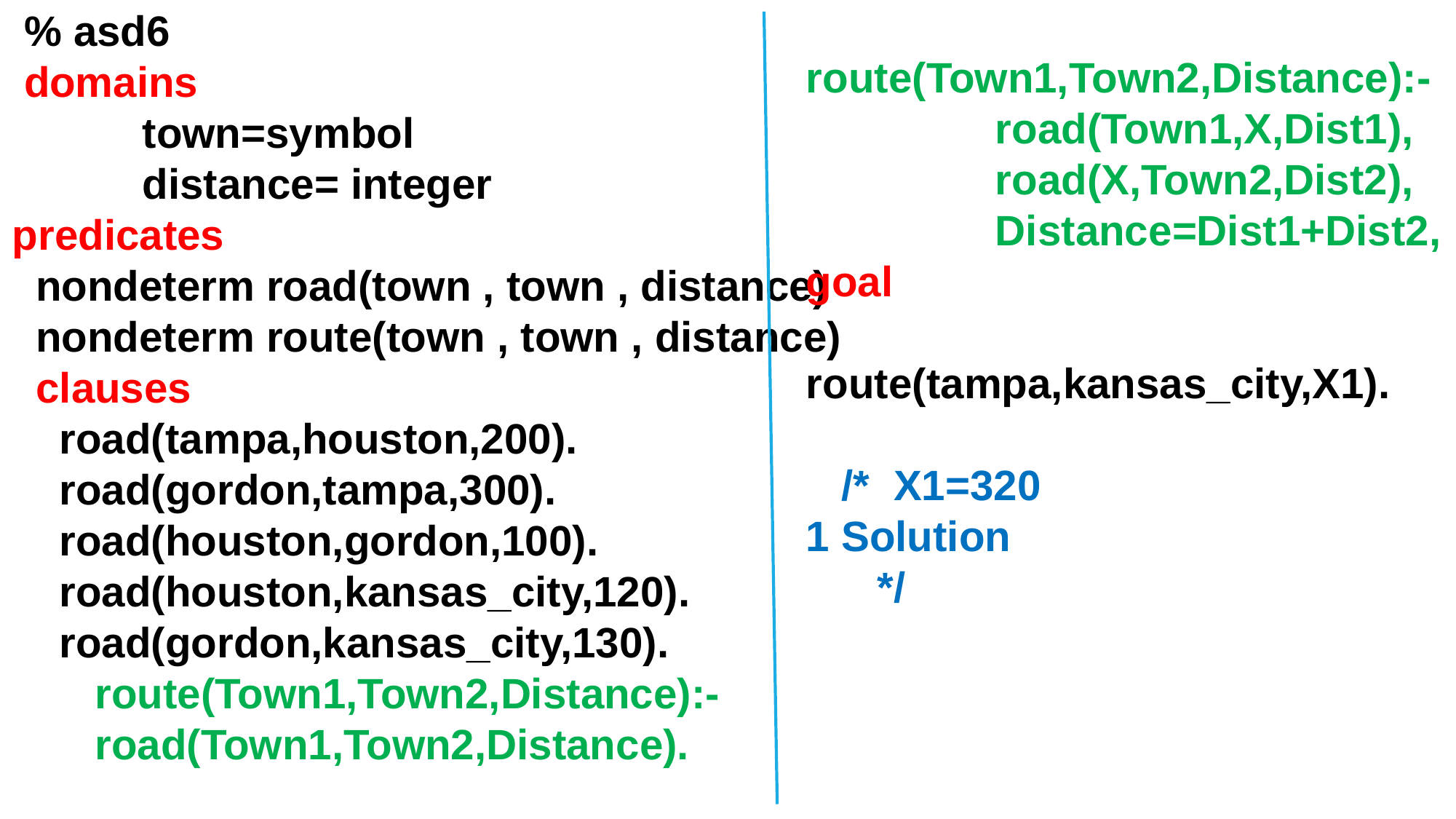

% asd6
 domains
           town=symbol
           distance= integer
predicates
  nondeterm road(town , town , distance)
  nondeterm route(town , town , distance)
  clauses
    road(tampa,houston,200).
    road(gordon,tampa,300).
    road(houston,gordon,100).
    road(houston,kansas_city,120).
    road(gordon,kansas_city,130).
       route(Town1,Town2,Distance):-
       road(Town1,Town2,Distance).

route(Town1,Town2,Distance):-
                road(Town1,X,Dist1),
                road(X,Town2,Dist2),
                Distance=Dist1+Dist2, !.
goal
            route(tampa,kansas_city,X1).

   /*  X1=320
1 Solution
      */